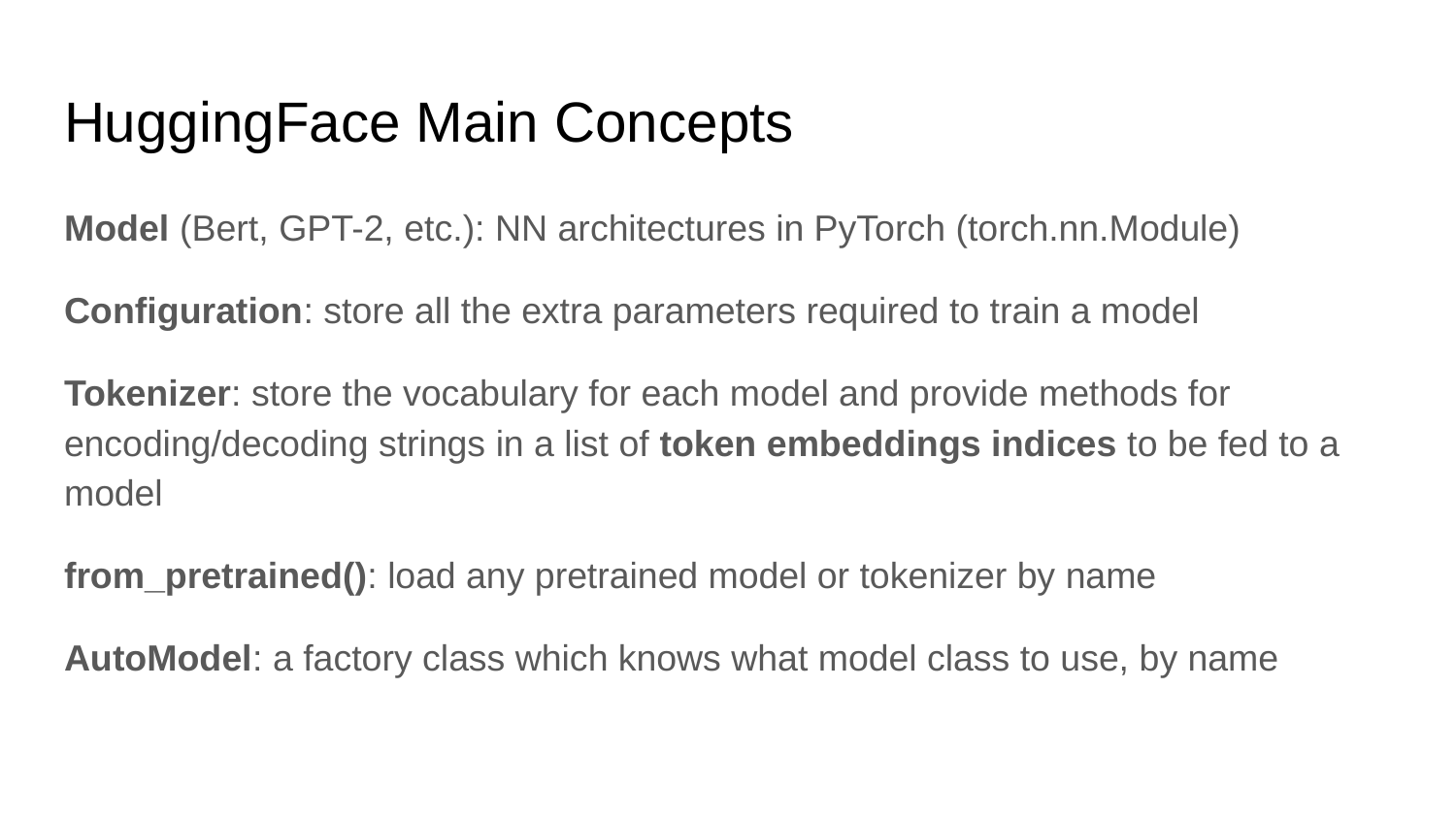

# HuggingFace Main Concepts
Model (Bert, GPT-2, etc.): NN architectures in PyTorch (torch.nn.Module)
Configuration: store all the extra parameters required to train a model
Tokenizer: store the vocabulary for each model and provide methods for encoding/decoding strings in a list of token embeddings indices to be fed to a model
from_pretrained(): load any pretrained model or tokenizer by name
AutoModel: a factory class which knows what model class to use, by name